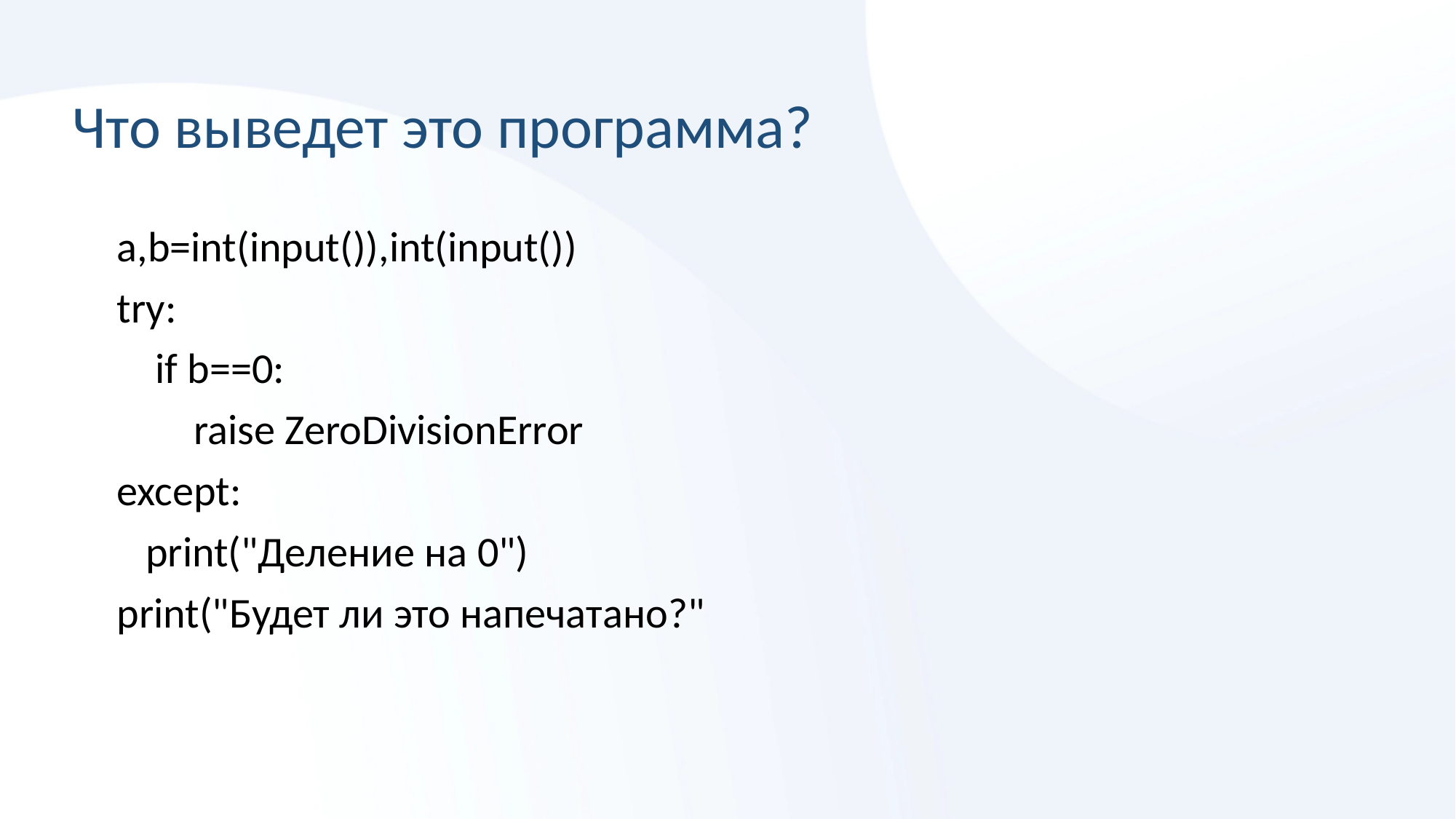

# Что выведет это программа?
a,b=int(input()),int(input())
try:
    if b==0:
        raise ZeroDivisionError
except:
   print("Деление на 0")
print("Будет ли это напечатано?"